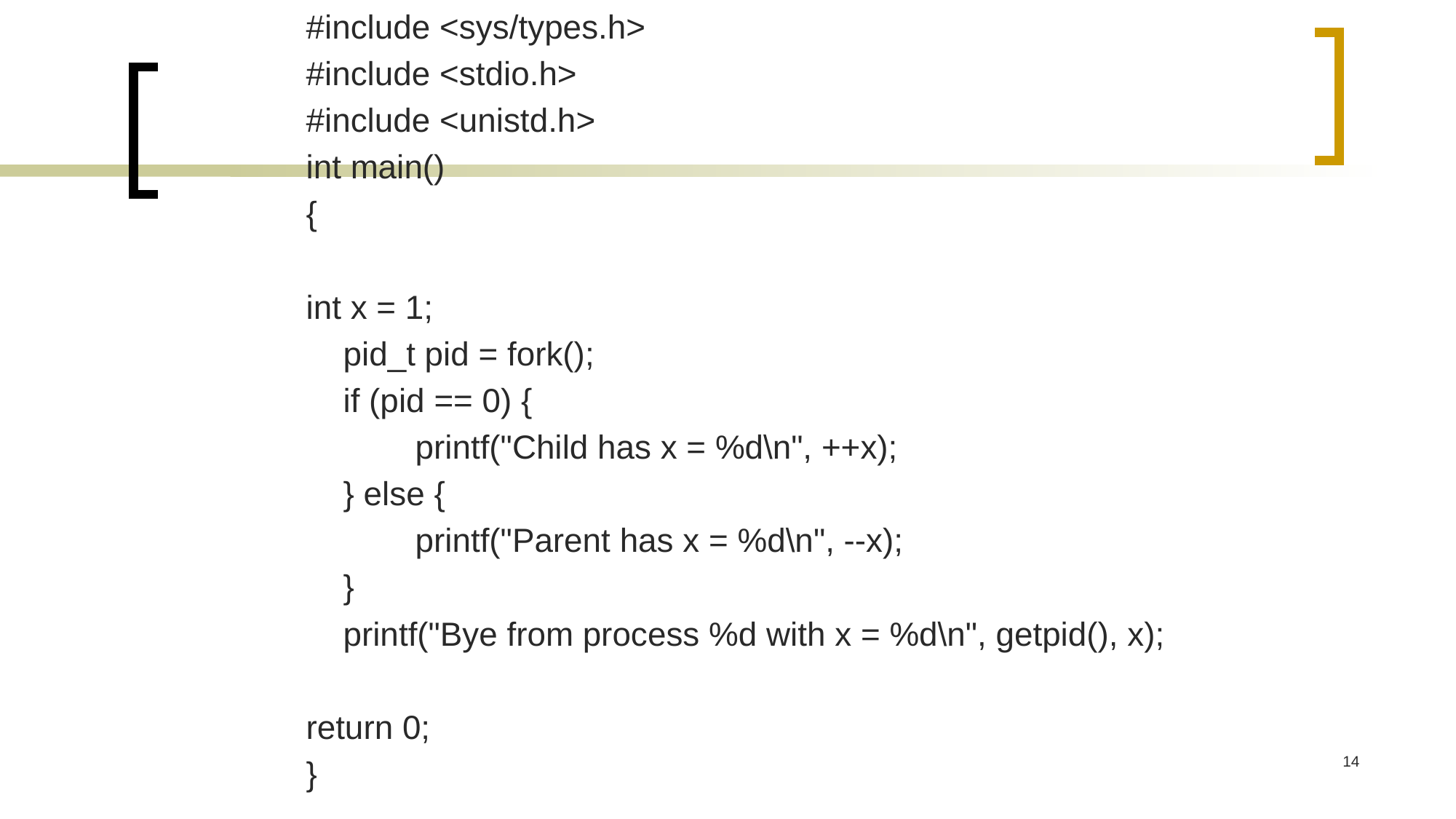

#include <sys/types.h>
#include <stdio.h>
#include <unistd.h>
int main()
{

int x = 1;
    pid_t pid = fork();
    if (pid == 0) {
	printf("Child has x = %d\n", ++x);
    } else {
	printf("Parent has x = %d\n", --x);
    }
    printf("Bye from process %d with x = %d\n", getpid(), x);

return 0;
}

14